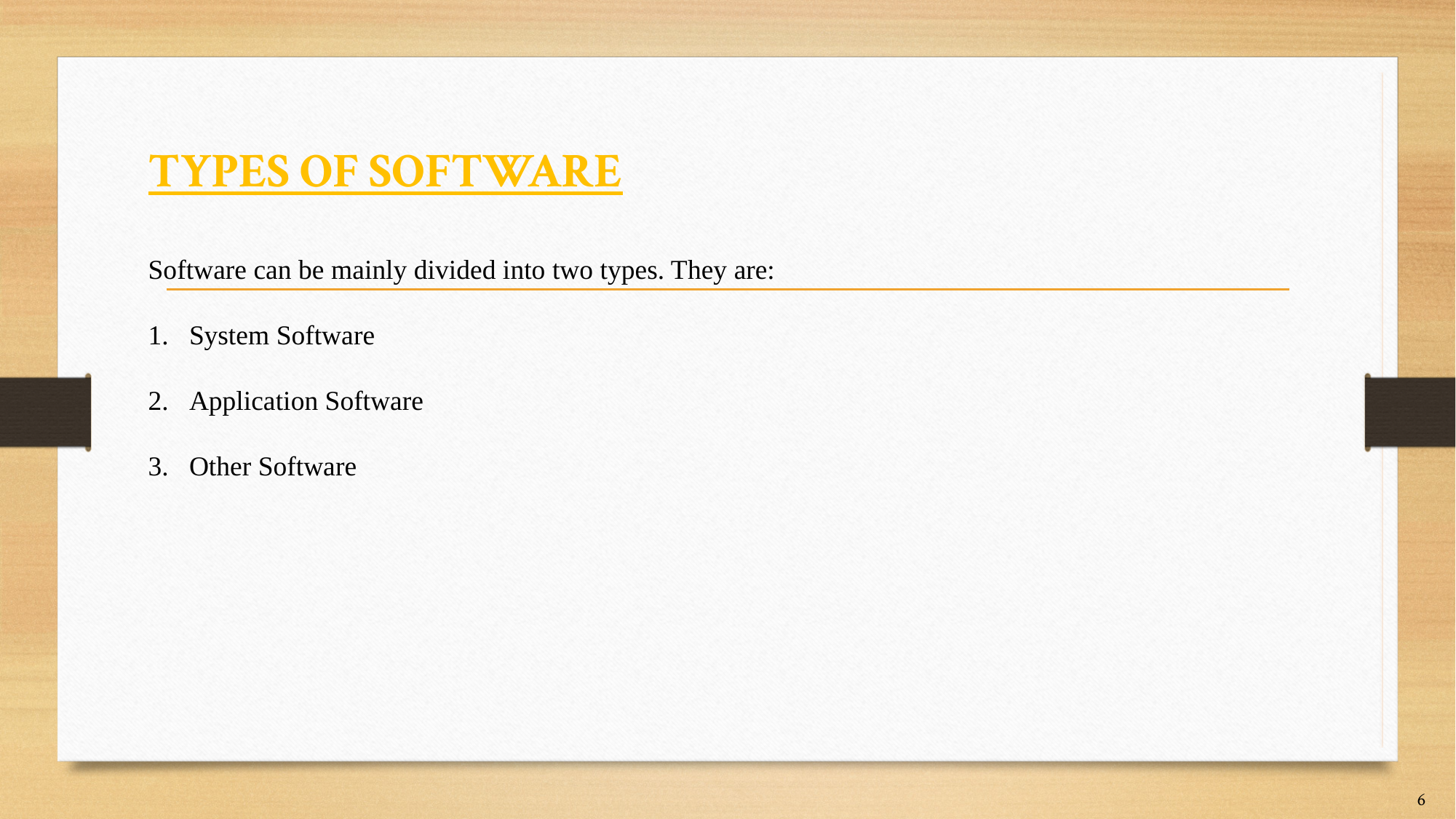

# TYPES OF SOFTWARE
Software can be mainly divided into two types. They are:

System Software

Application Software

Other Software

6